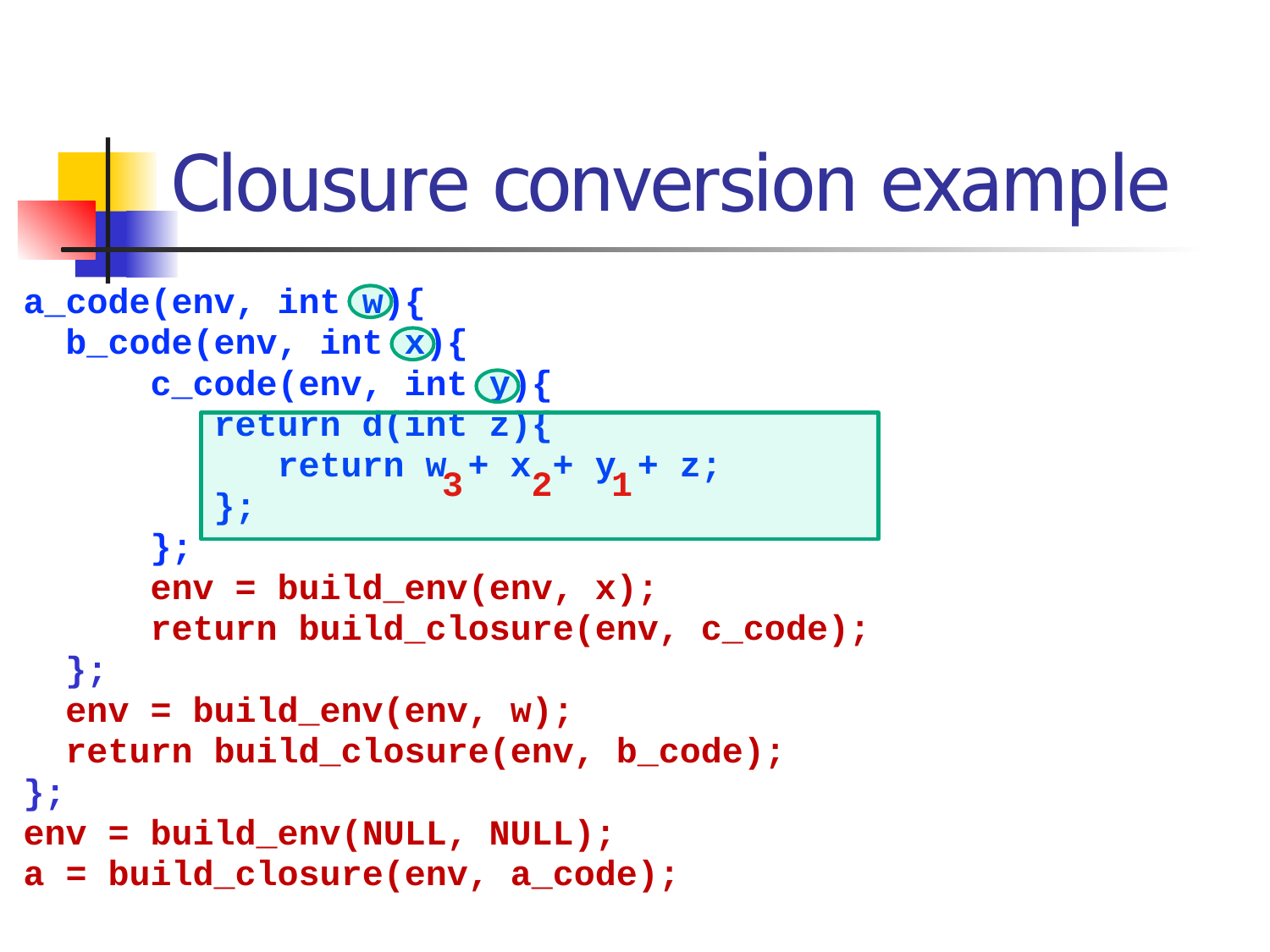

# Clousure conversion example
a_code(env, int w){
  b_code(env, int x){
      c_code(env, int y){
         return d(int z){
            return w + x + y + z;
         };
      };
      env = build_env(env, x);
      return build_closure(env, c_code);
  };
  env = build_env(env, w);
  return build_closure(env, b_code);
};
env = build_env(NULL, NULL);
a = build_closure(env, a_code);

3
2
1